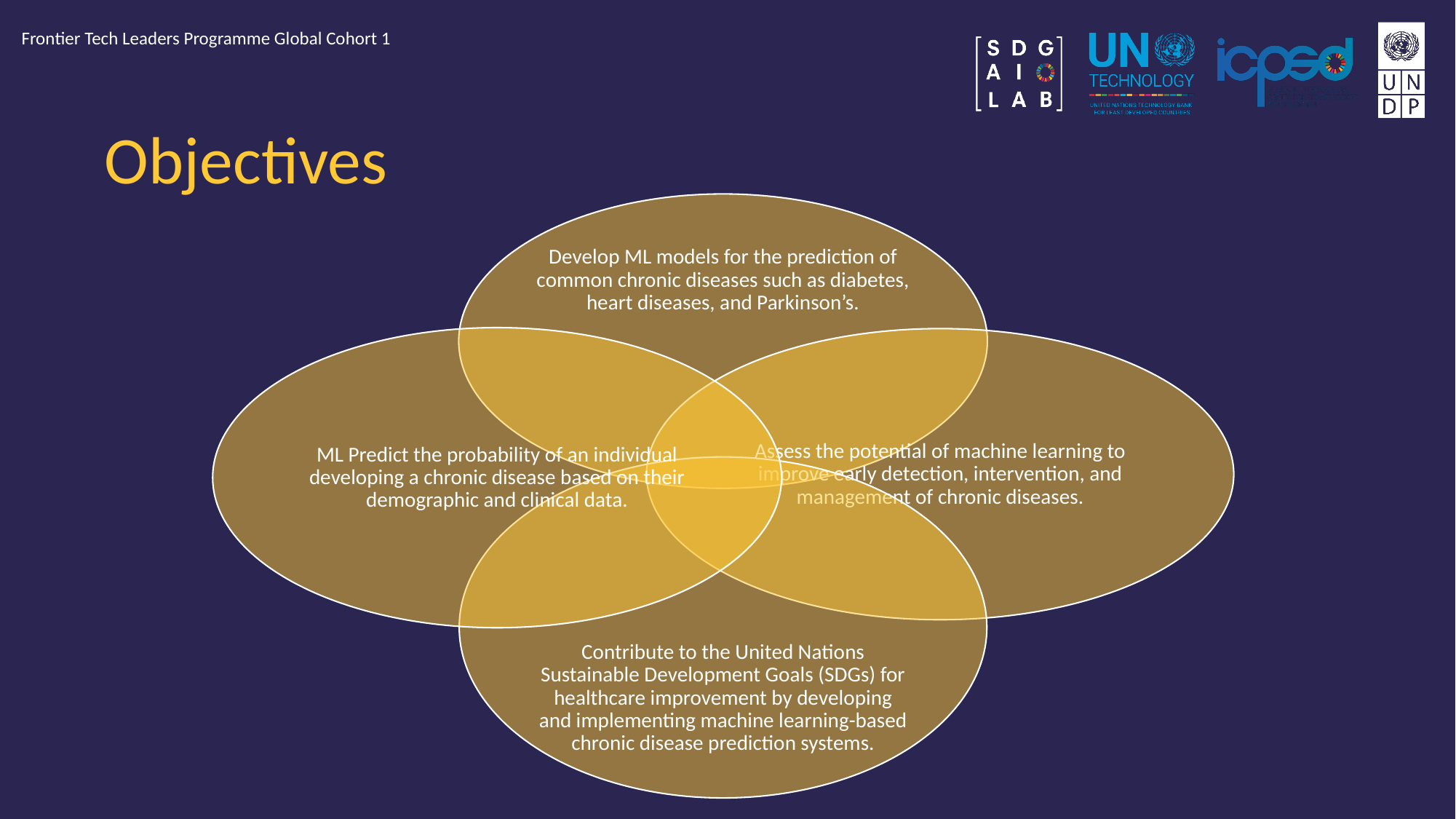

Frontier Tech Leaders Programme Global Cohort 1
# Objectives
Develop ML models for the prediction of common chronic diseases such as diabetes, heart diseases, and Parkinson’s.
Assess the potential of machine learning to improve early detection, intervention, and management of chronic diseases.
Contribute to the United Nations Sustainable Development Goals (SDGs) for healthcare improvement by developing and implementing machine learning-based chronic disease prediction systems.
ML Predict the probability of an individual developing a chronic disease based on their demographic and clinical data.